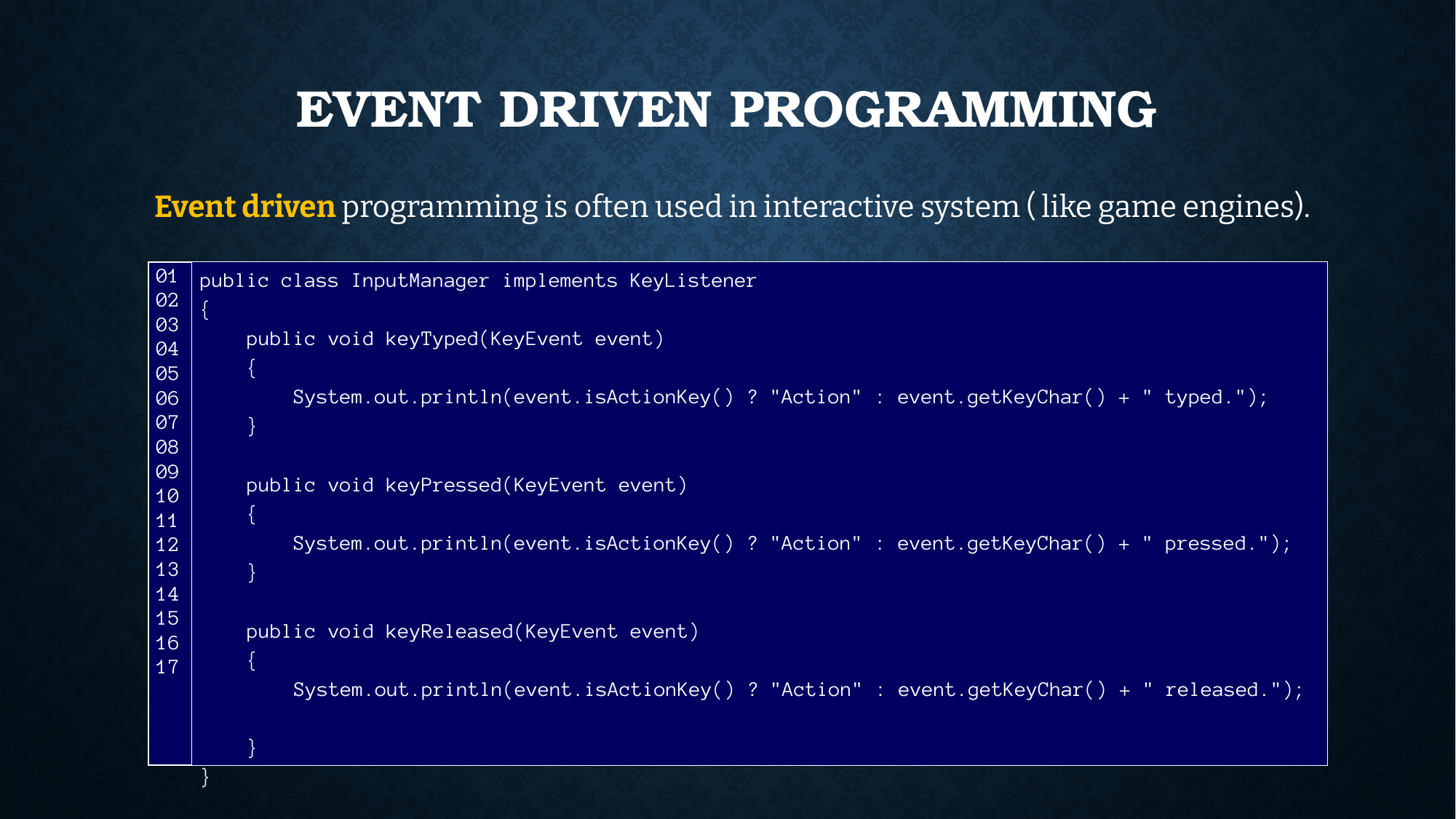

# Event Driven Programming
Event driven programming is often used in interactive system ( like game engines).
public class InputManager implements KeyListener
{
    public void keyTyped(KeyEvent event)
    {
        System.out.println(event.isActionKey() ? "Action" : event.getKeyChar() + " typed.");
    }

    public void keyPressed(KeyEvent event)
    {
        System.out.println(event.isActionKey() ? "Action" : event.getKeyChar() + " pressed.");
    }

    public void keyReleased(KeyEvent event)
    {
        System.out.println(event.isActionKey() ? "Action" : event.getKeyChar() + " released.");
    }
}
| 01 02 03 04 05 06 07 08 09 10 11 12 13 14 15 16 17 |
| --- |